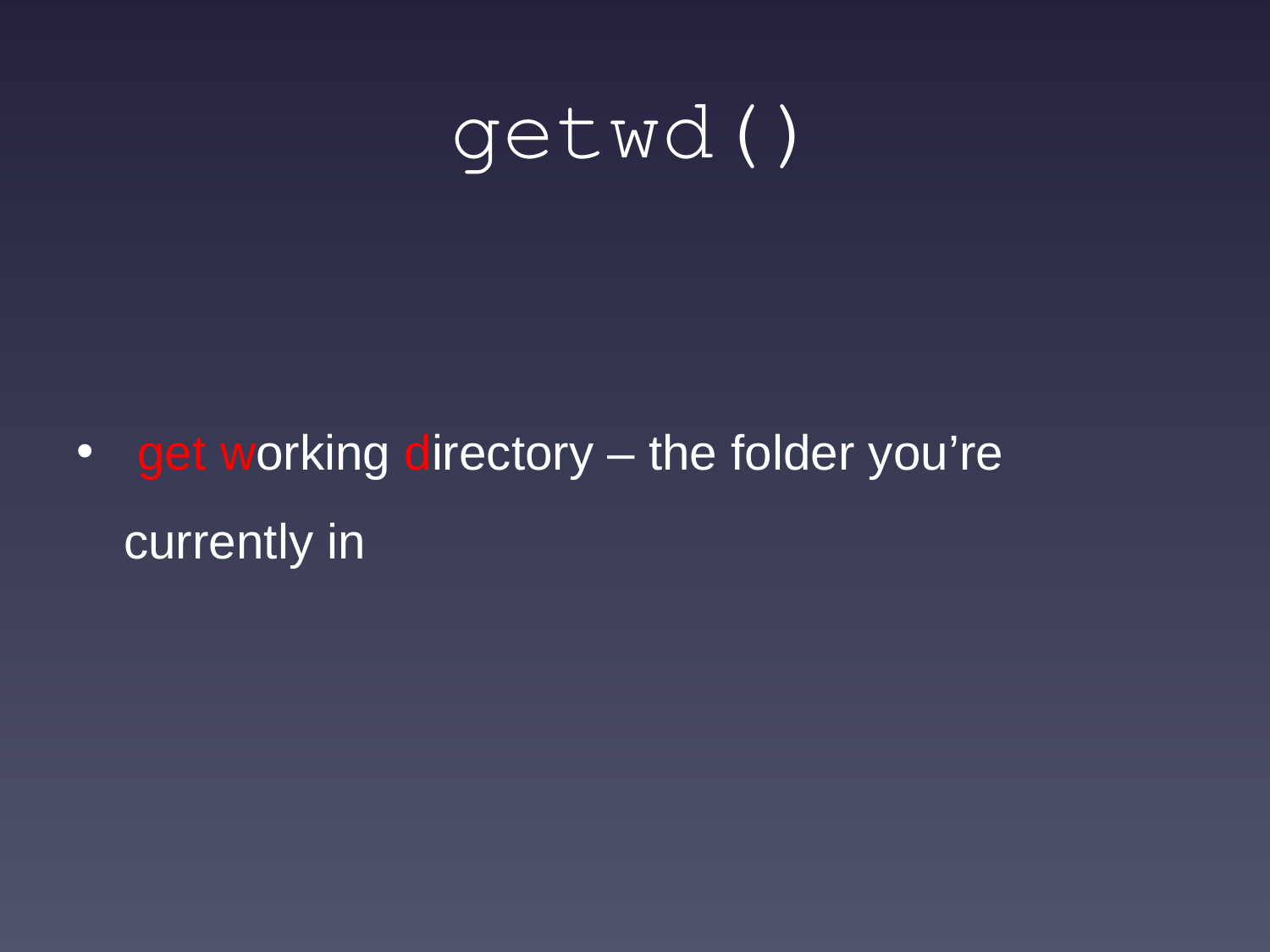

# getwd()
 get working directory – the folder you’re currently in